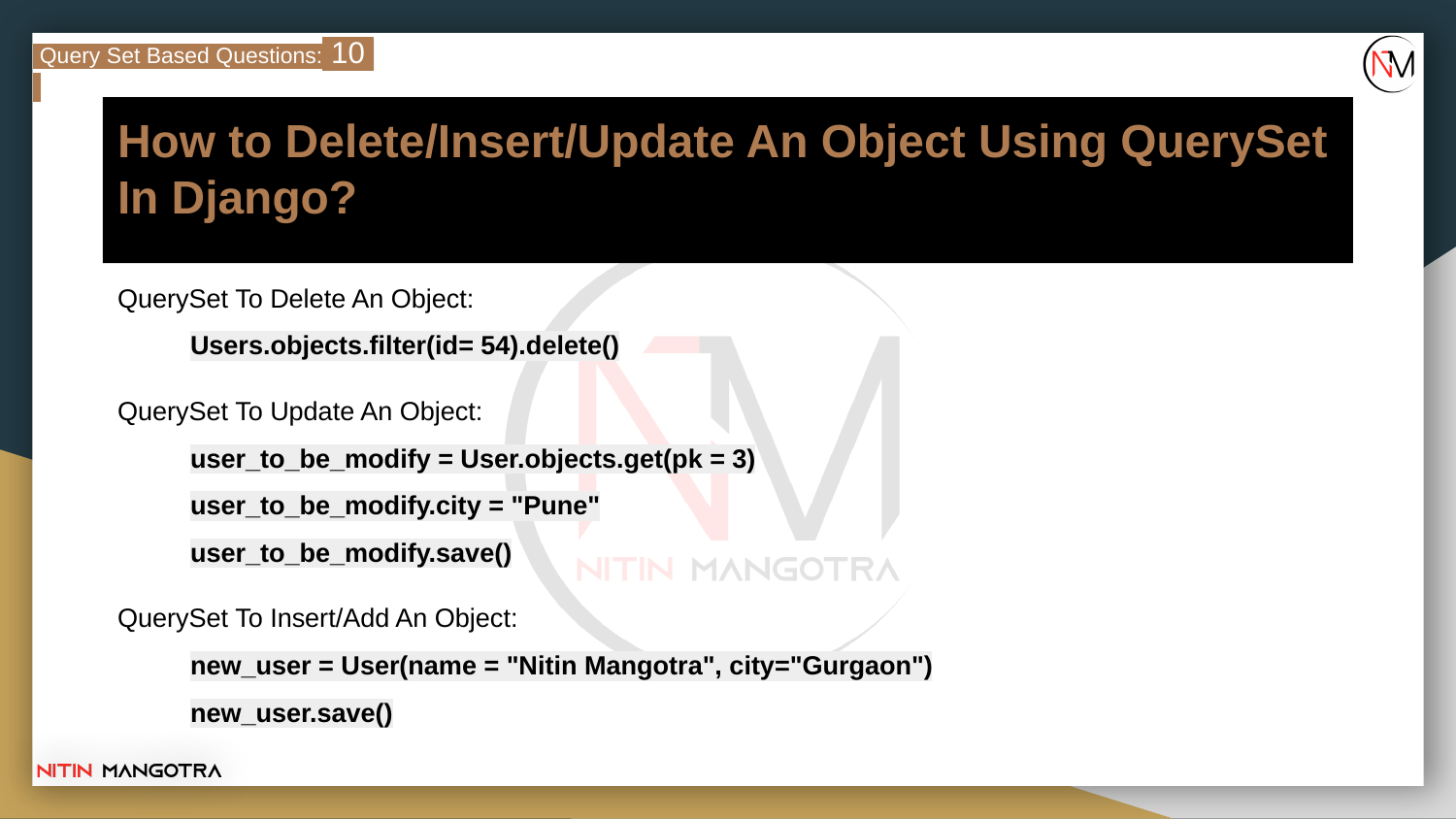

Query Set Based Questions: 10
# How to Delete/Insert/Update An Object Using QuerySet In Django?
QuerySet To Delete An Object:
Users.objects.filter(id= 54).delete()

QuerySet To Update An Object:
user_to_be_modify = User.objects.get(pk = 3)
user_to_be_modify.city = "Pune"
user_to_be_modify.save()

QuerySet To Insert/Add An Object:
new_user = User(name = "Nitin Mangotra", city="Gurgaon")
new_user.save()